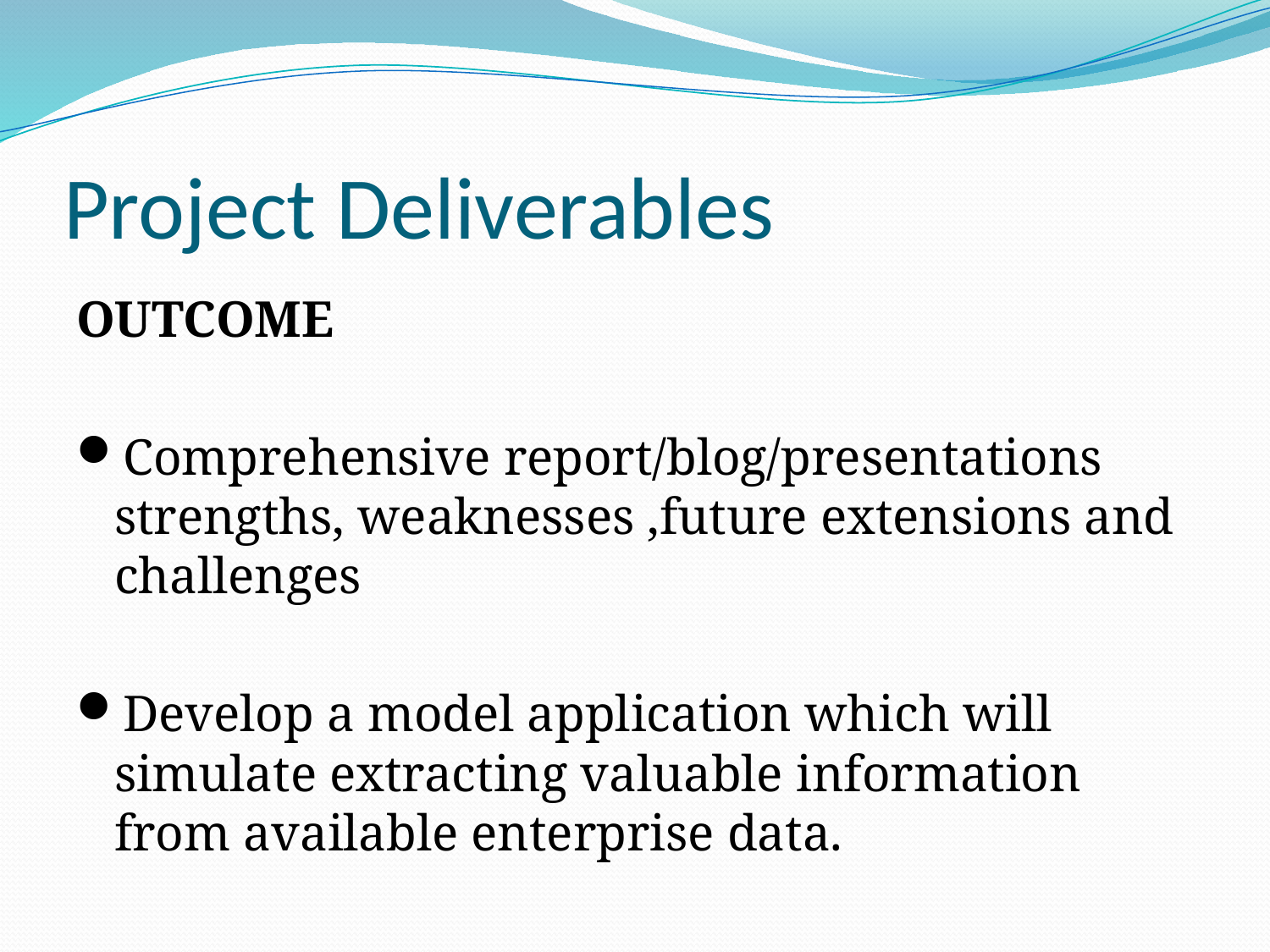

# Project Deliverables
OUTCOME

Comprehensive report/blog/presentations strengths, weaknesses ,future extensions and challenges

Develop a model application which will simulate extracting valuable information from available enterprise data.